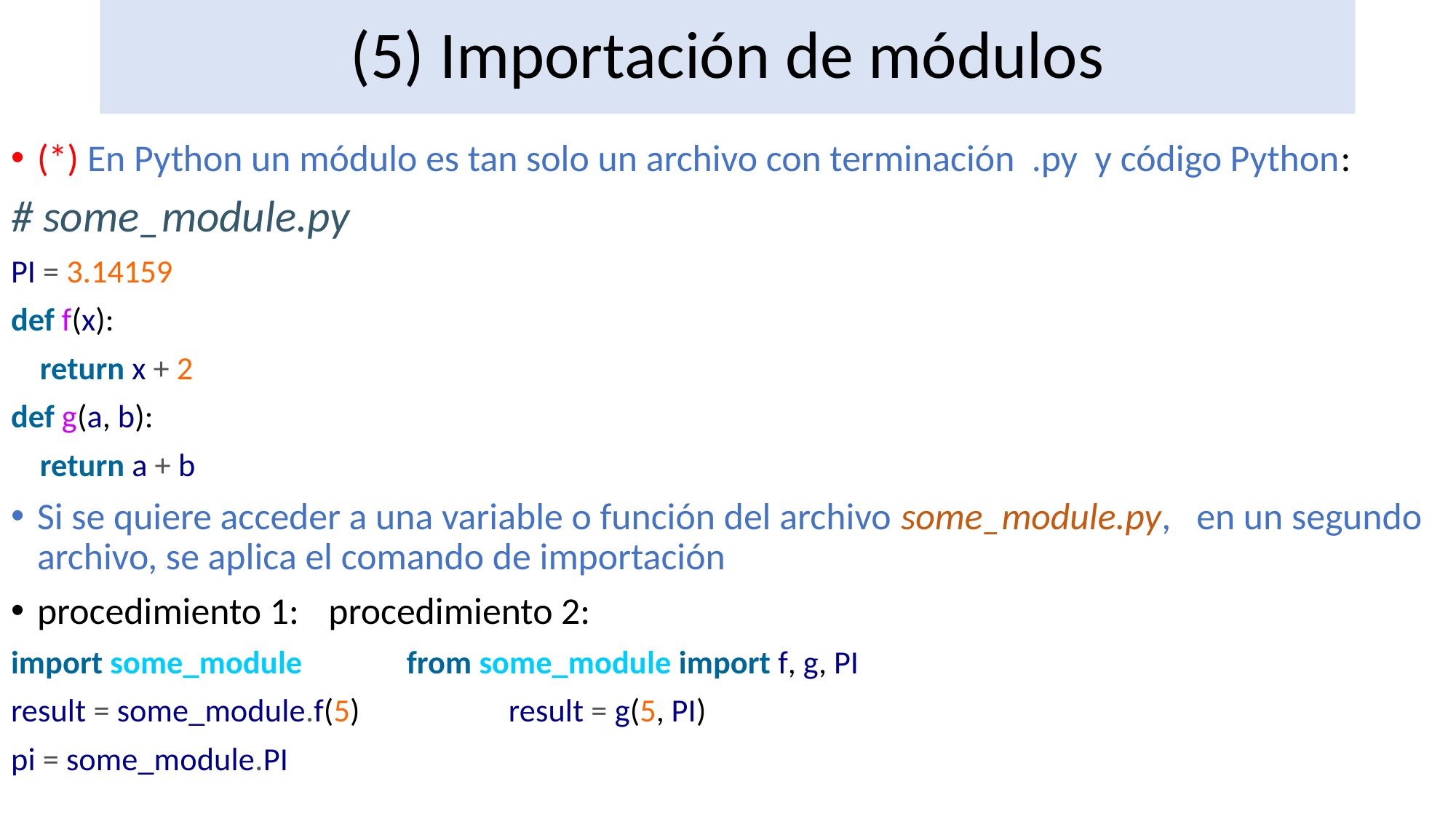

# (5) Importación de módulos
(*) En Python un módulo es tan solo un archivo con terminación  .py  y código Python:
# some_module.py
PI = 3.14159
def f(x):
    return x + 2
def g(a, b):
    return a + b
Si se quiere acceder a una variable o función del archivo some_module.py,   en un segundo archivo, se aplica el comando de importación
procedimiento 1:				procedimiento 2:
import some_module				 from some_module import f, g, PI
result = some_module.f(5)		               result = g(5, PI)
pi = some_module.PI